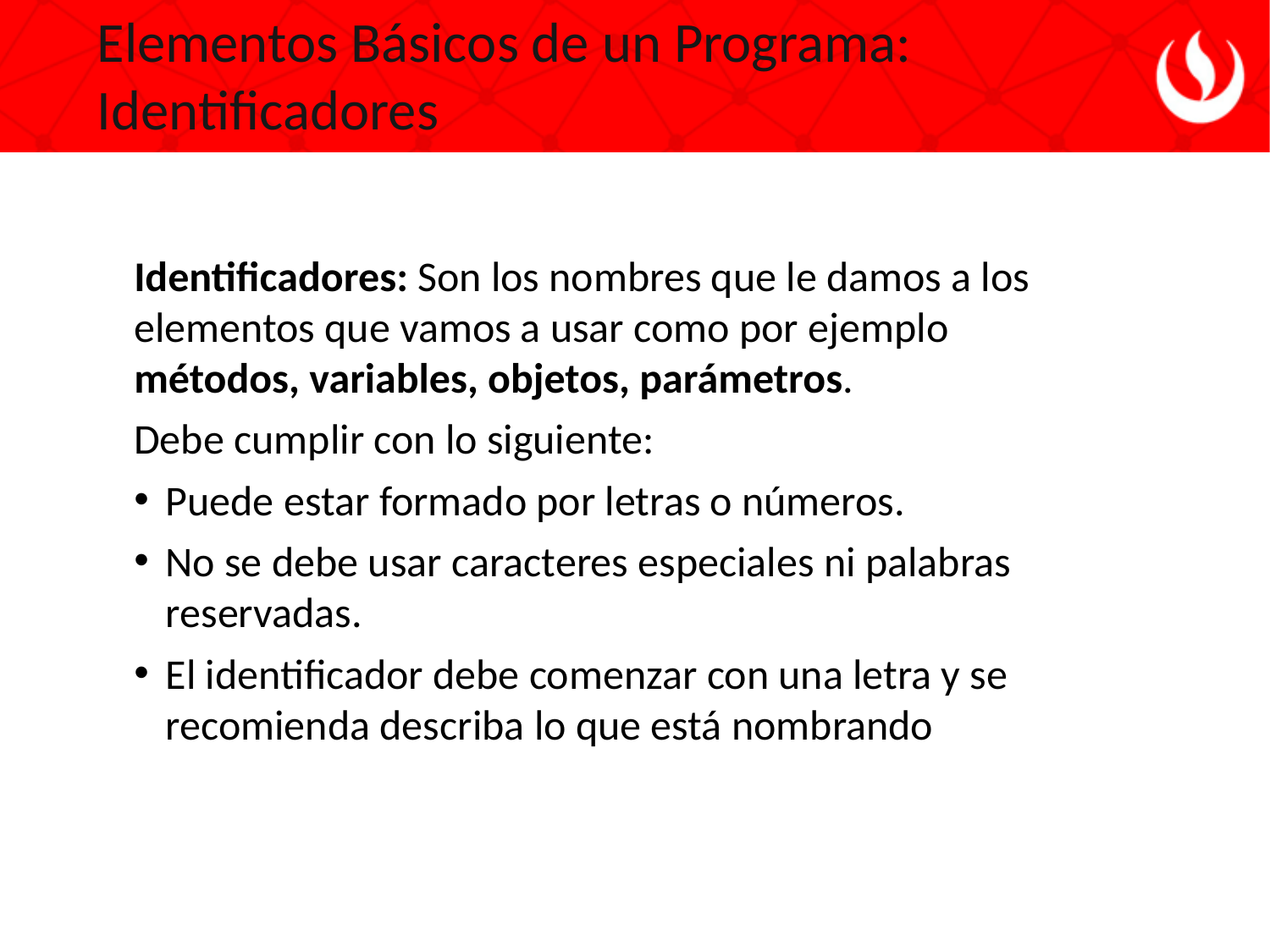

Elementos Básicos de un Programa:
Identificadores
Identificadores: Son los nombres que le damos a los elementos que vamos a usar como por ejemplo métodos, variables, objetos, parámetros.
Debe cumplir con lo siguiente:
Puede estar formado por letras o números.
No se debe usar caracteres especiales ni palabras reservadas.
El identificador debe comenzar con una letra y se recomienda describa lo que está nombrando